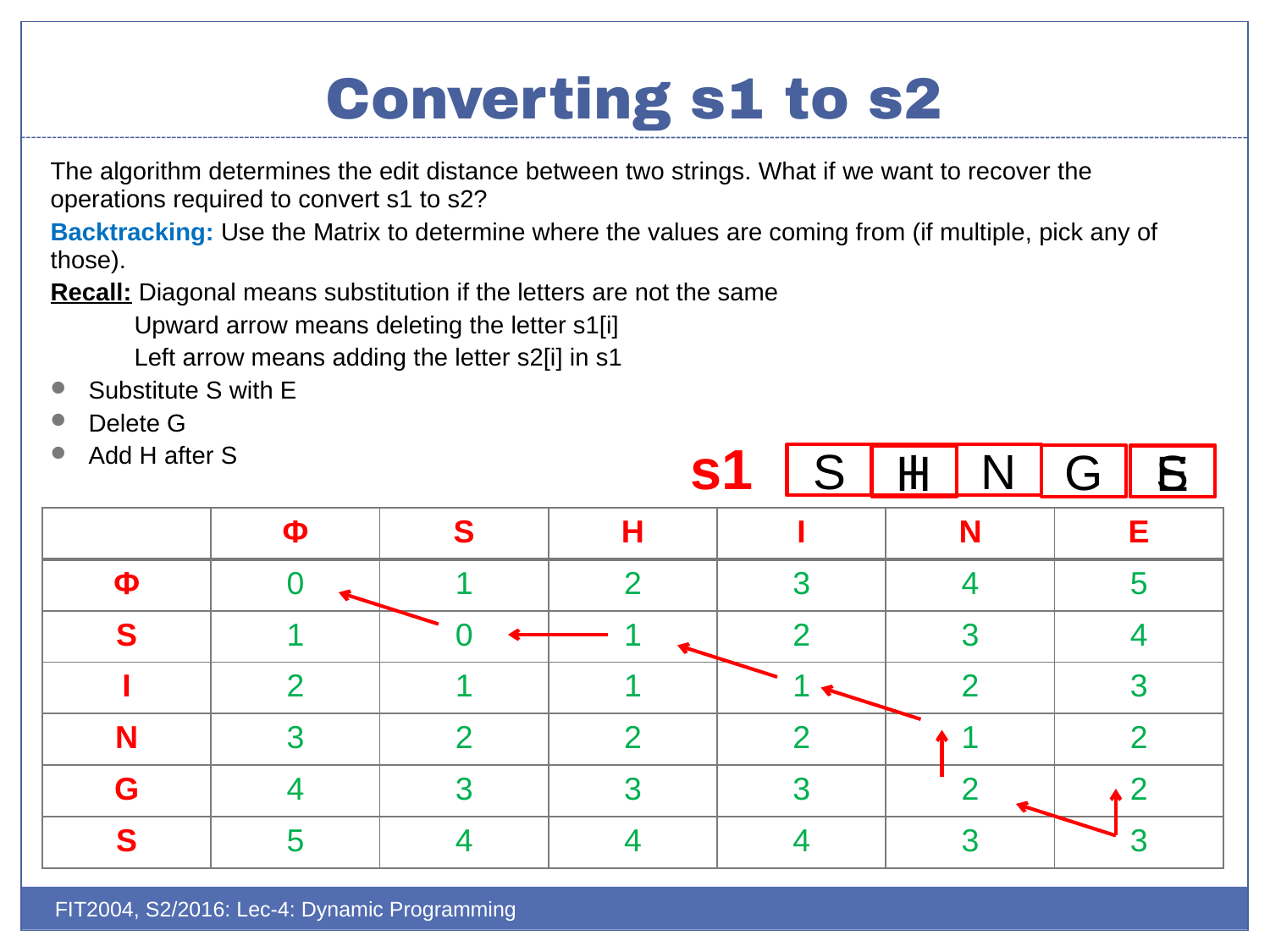

# Converting s1 to s2
The algorithm determines the edit distance between two strings. What if we want to recover the operations required to convert s1 to s2?
Backtracking: Use the Matrix to determine where the values are coming from (if multiple, pick any of those).
Recall: Diagonal means substitution if the letters are not the same
            Upward arrow means deleting the letter s1[i]
            Left arrow means adding the letter s2[i] in s1
Substitute S with E
Delete G
Add H after S

s1
S
I
N
G
S
H
E
|  | Φ | S | H | I | N | E |
| --- | --- | --- | --- | --- | --- | --- |
| Φ | 0 | 1 | 2 | 3 | 4 | 5 |
| S | 1 | 0 | 1 | 2 | 3 | 4 |
| I | 2 | 1 | 1 | 1 | 2 | 3 |
| N | 3 | 2 | 2 | 2 | 1 | 2 |
| G | 4 | 3 | 3 | 3 | 2 | 2 |
| S | 5 | 4 | 4 | 4 | 3 | 3 |
FIT2004, S2/2016: Lec-4: Dynamic Programming